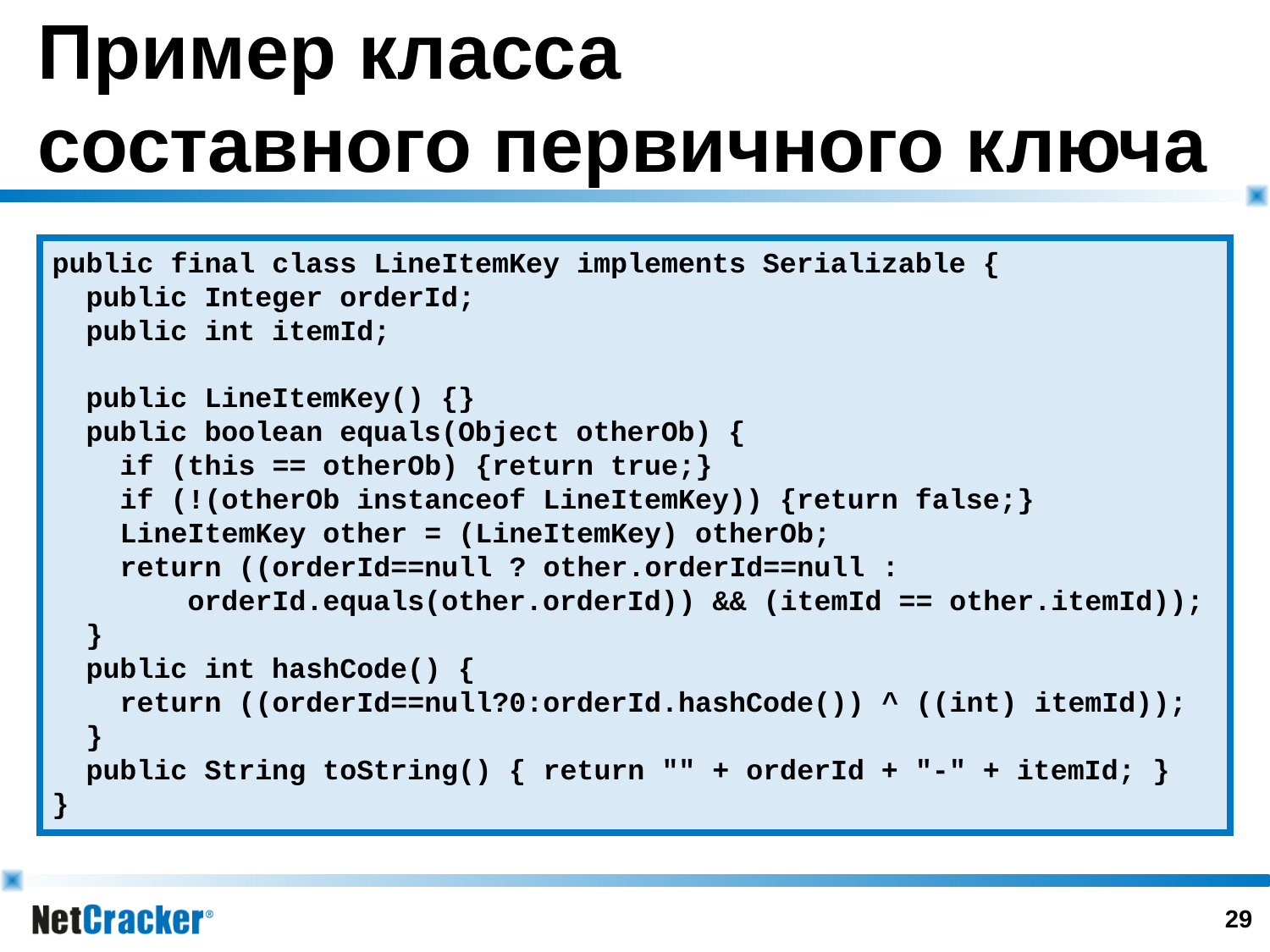

# Пример класса составного первичного ключа
public final class LineItemKey implements Serializable {
  public Integer orderId;
  public int itemId;

  public LineItemKey() {}
  public boolean equals(Object otherOb) {
    if (this == otherOb) {return true;}
    if (!(otherOb instanceof LineItemKey)) {return false;}
    LineItemKey other = (LineItemKey) otherOb;
    return ((orderId==null ? other.orderId==null :
        orderId.equals(other.orderId)) && (itemId == other.itemId));
  }
  public int hashCode() {
    return ((orderId==null?0:orderId.hashCode()) ^ ((int) itemId));
  }
  public String toString() { return "" + orderId + "-" + itemId; }
}
29